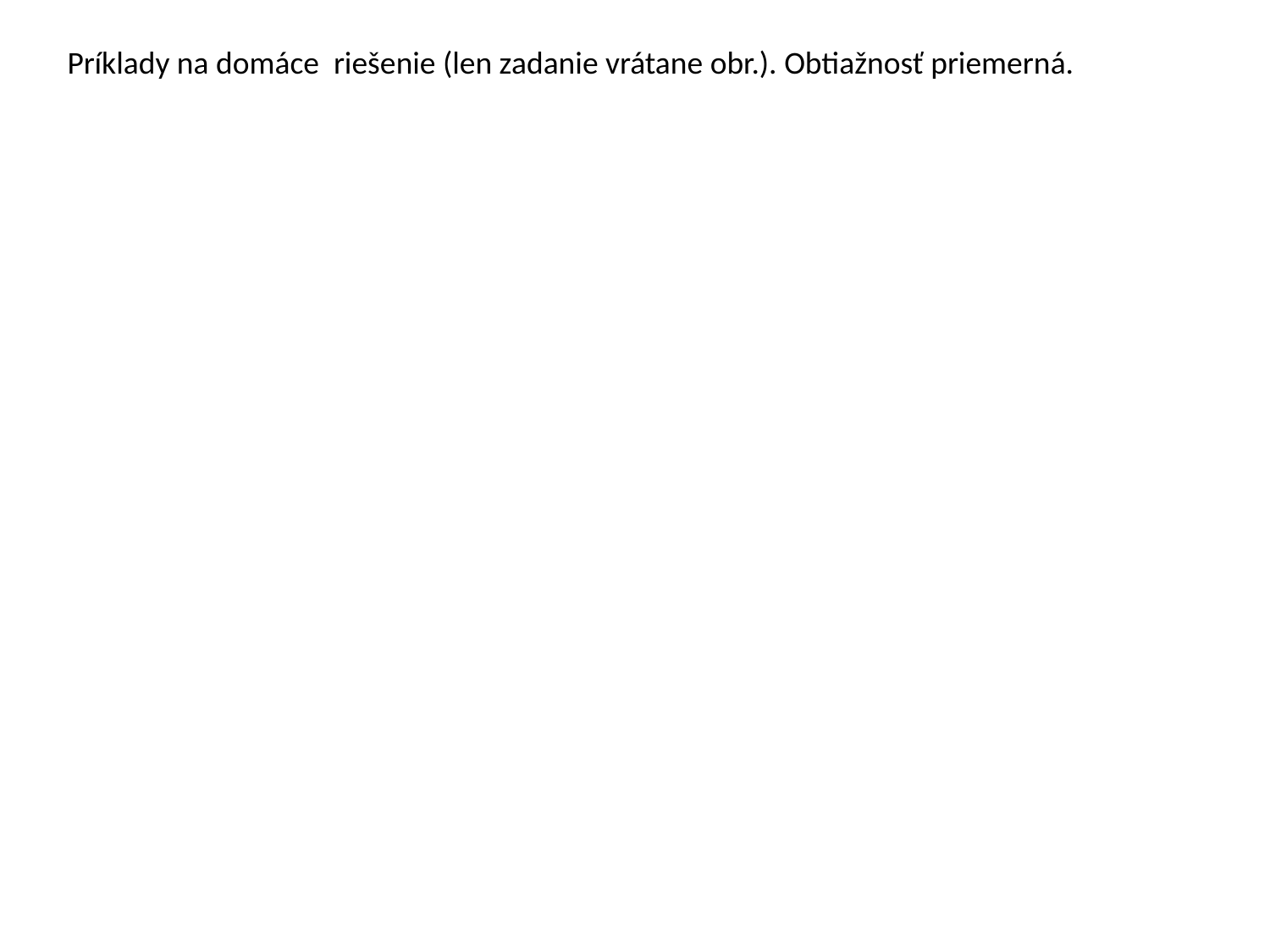

Príklady na domáce  riešenie (len zadanie vrátane obr.). Obtiažnosť priemerná.